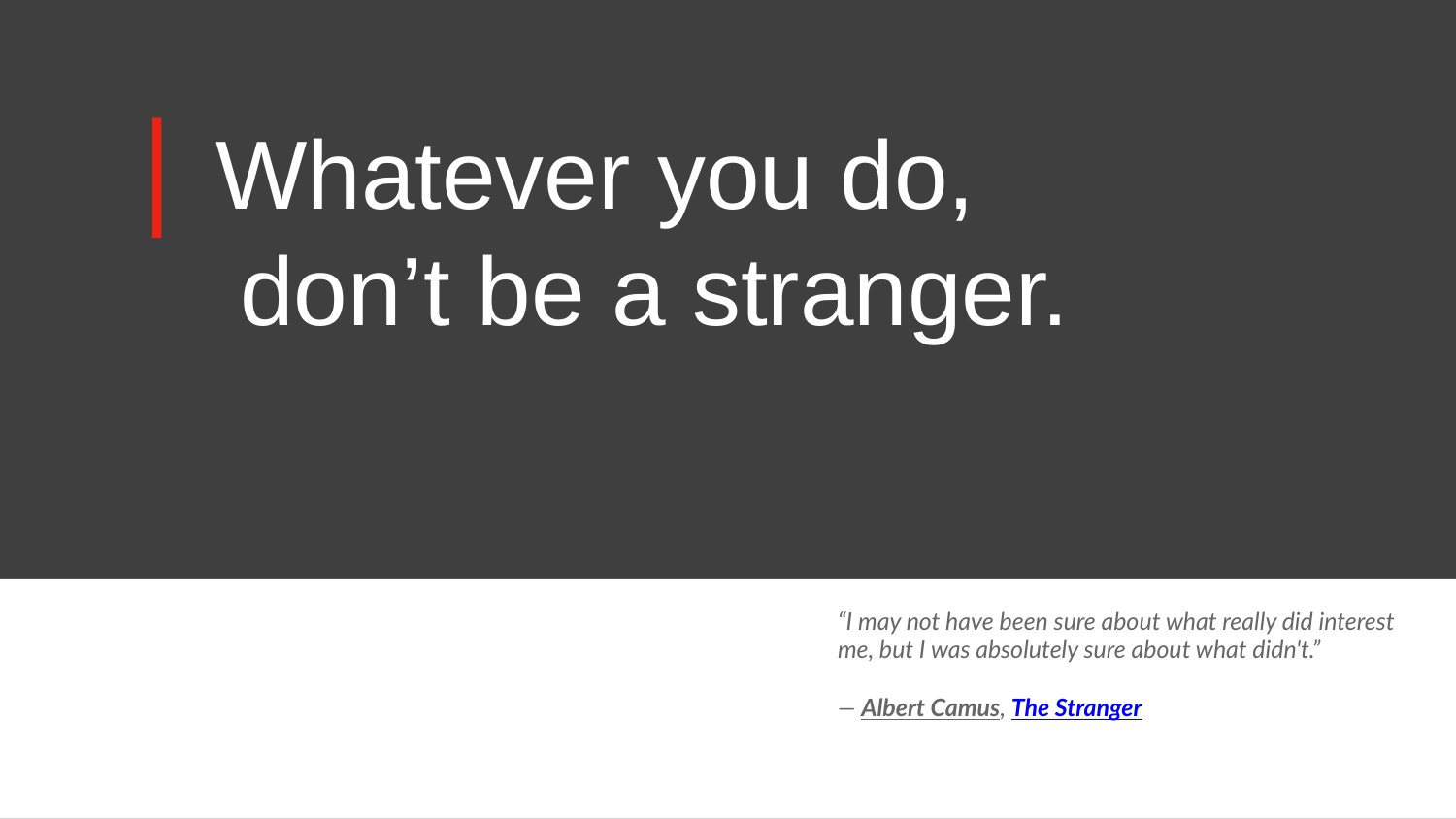

# Whatever you do, don’t be a stranger.
“I may not have been sure about what really did interest me, but I was absolutely sure about what didn't.”

― Albert Camus, The Stranger